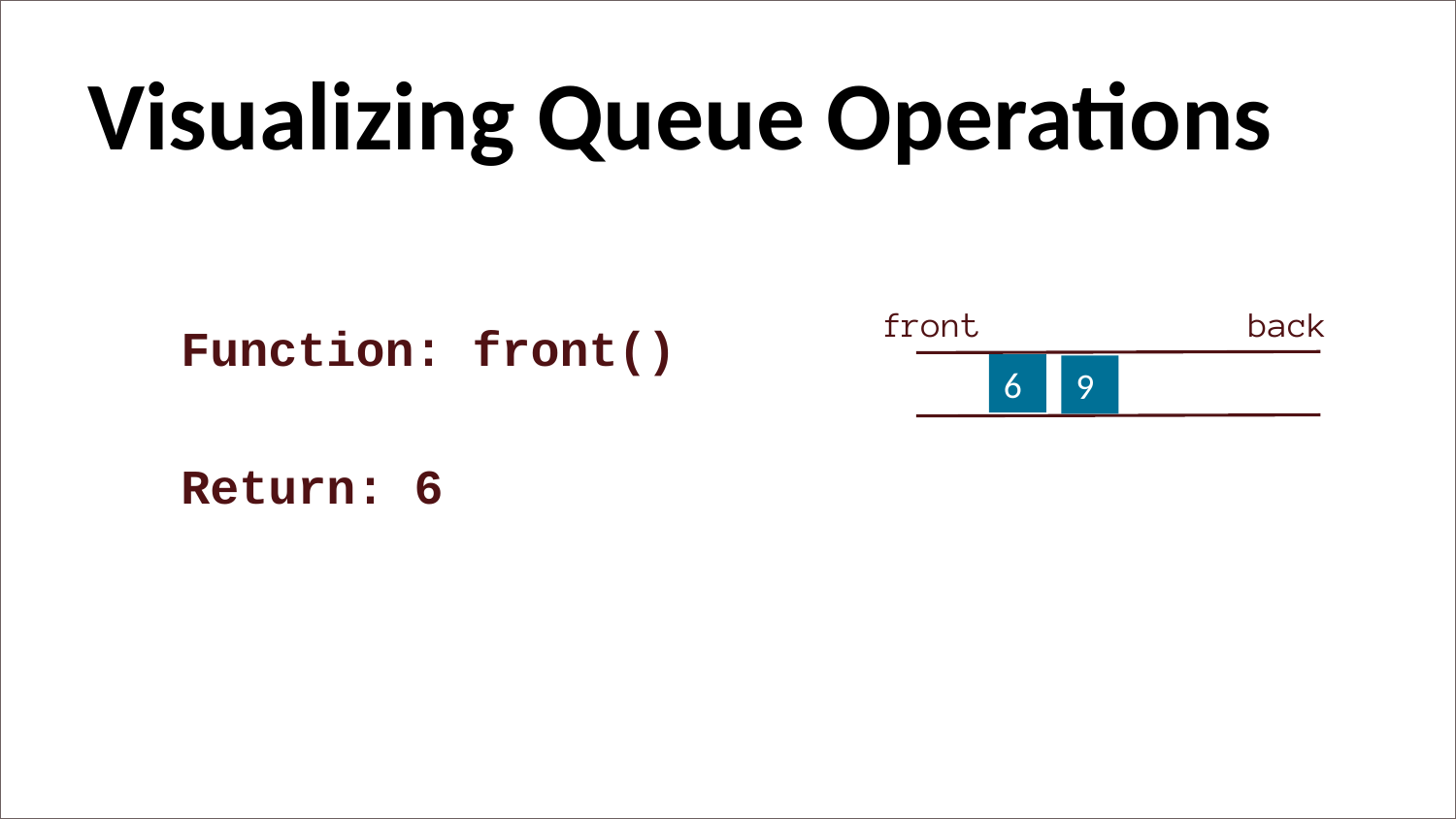

Visualizing Queue Operations
back
front
Function: front()
6
9
Return: 6